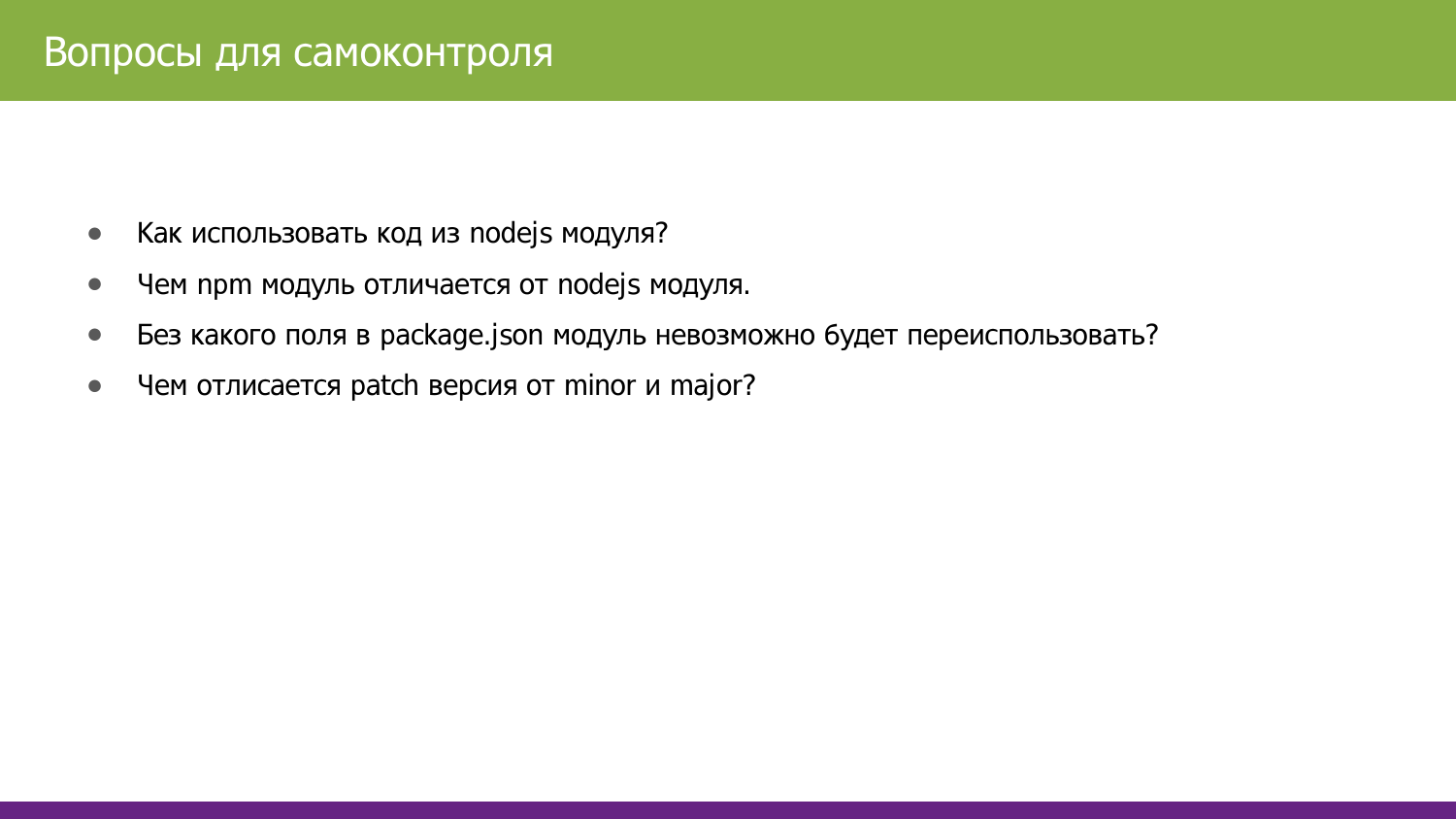

Вопросы для самоконтроля
Как использовать код из nodejs модуля?
Чем npm модуль отличается от nodejs модуля.
Без какого поля в package.json модуль невозможно будет переиспользовать?
Чем отлисается patch версия от minor и major?